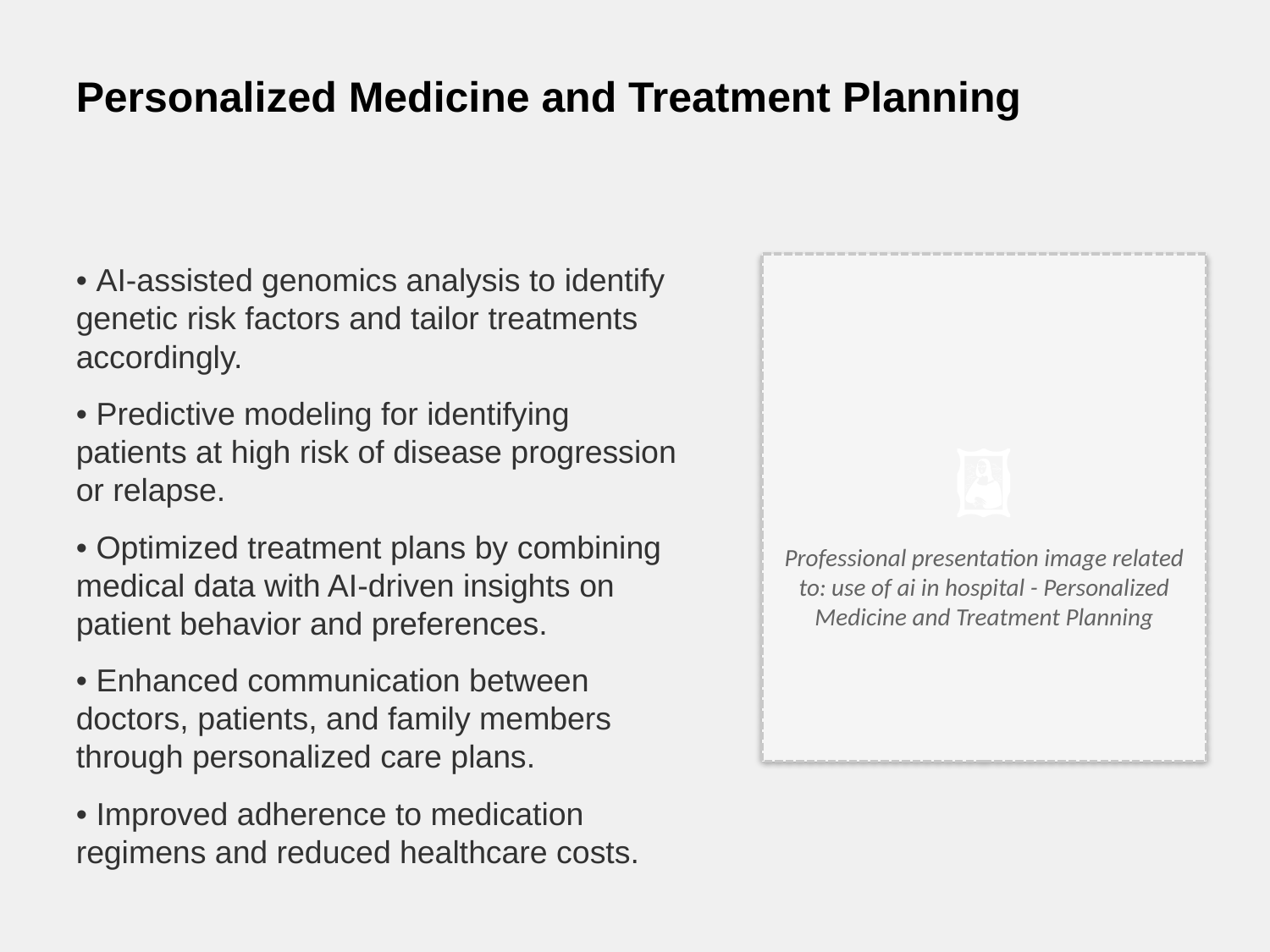

Personalized Medicine and Treatment Planning
• AI-assisted genomics analysis to identify genetic risk factors and tailor treatments accordingly.
• Predictive modeling for identifying patients at high risk of disease progression or relapse.
• Optimized treatment plans by combining medical data with AI-driven insights on patient behavior and preferences.
• Enhanced communication between doctors, patients, and family members through personalized care plans.
• Improved adherence to medication regimens and reduced healthcare costs.

🖼️
Professional presentation image related to: use of ai in hospital - Personalized Medicine and Treatment Planning